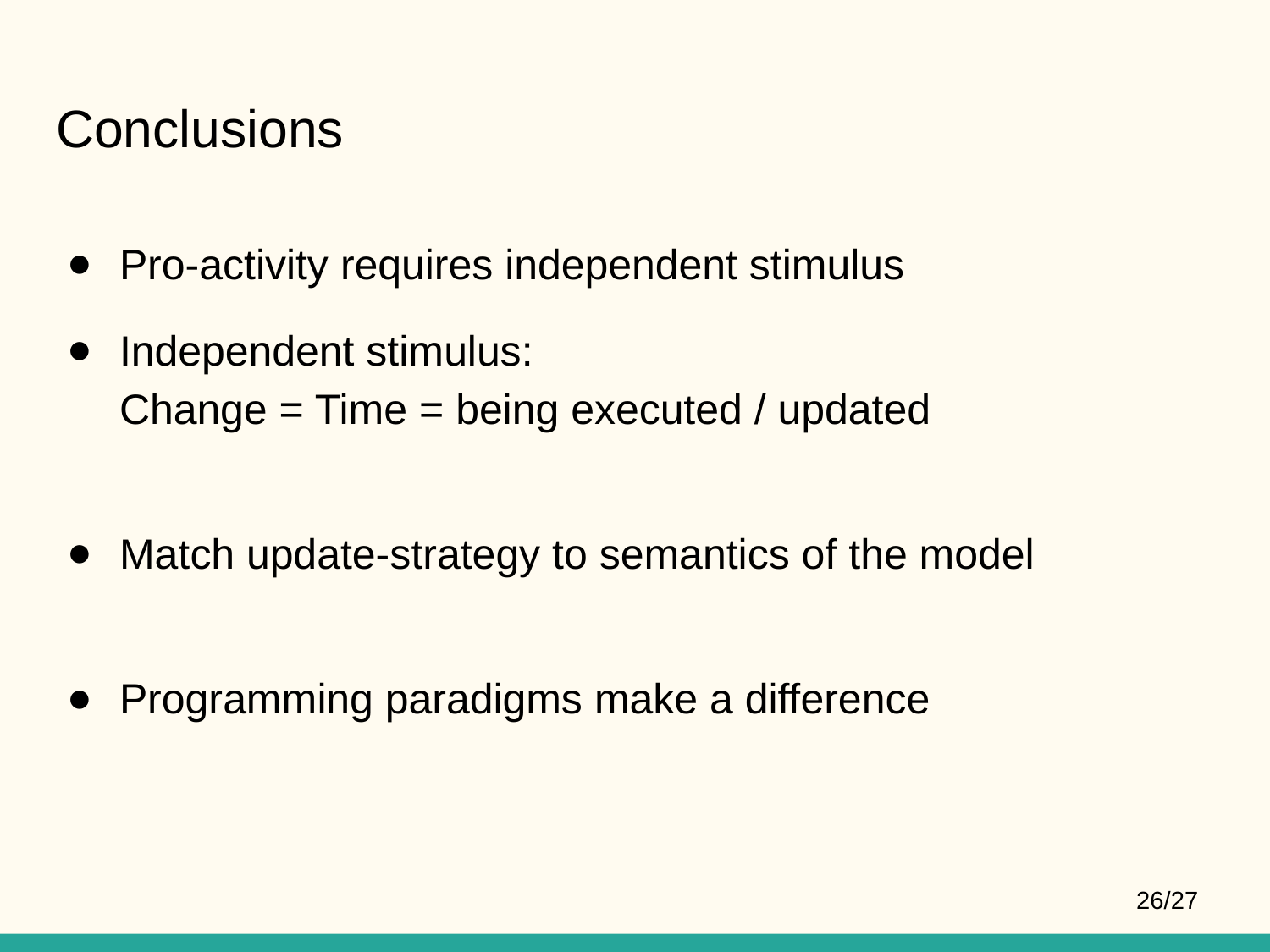

# Conclusions
Pro-activity requires independent stimulus
Independent stimulus:
Change = Time = being executed / updated
Match update-strategy to semantics of the model
Programming paradigms make a difference
26/27